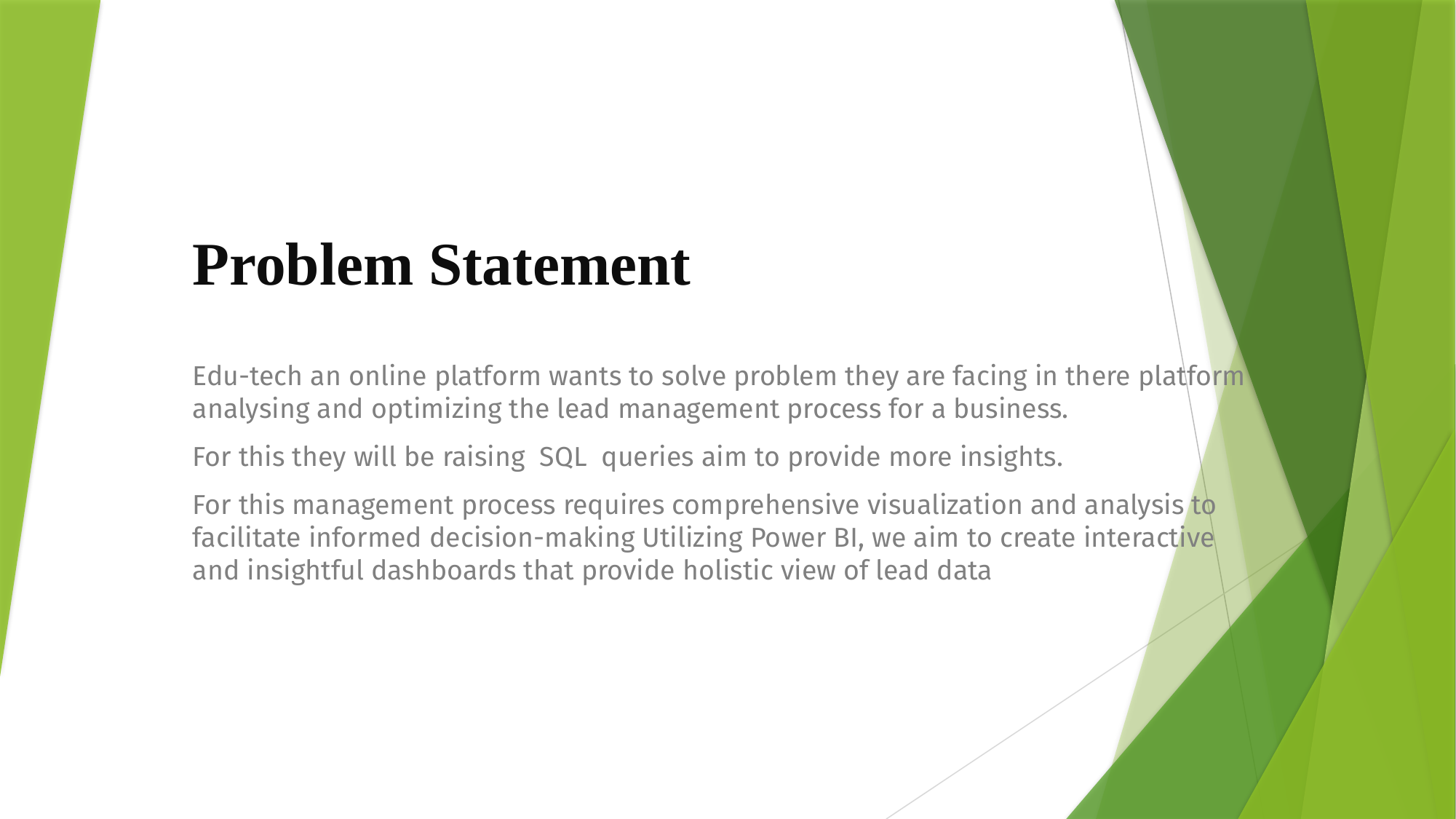

# Problem Statement
Edu-tech an online platform wants to solve problem they are facing in there platform analysing and optimizing the lead management process for a business.
For this they will be raising  SQL  queries aim to provide more insights.
For this management process requires comprehensive visualization and analysis to facilitate informed decision-making Utilizing Power BI, we aim to create interactive and insightful dashboards that provide holistic view of lead data